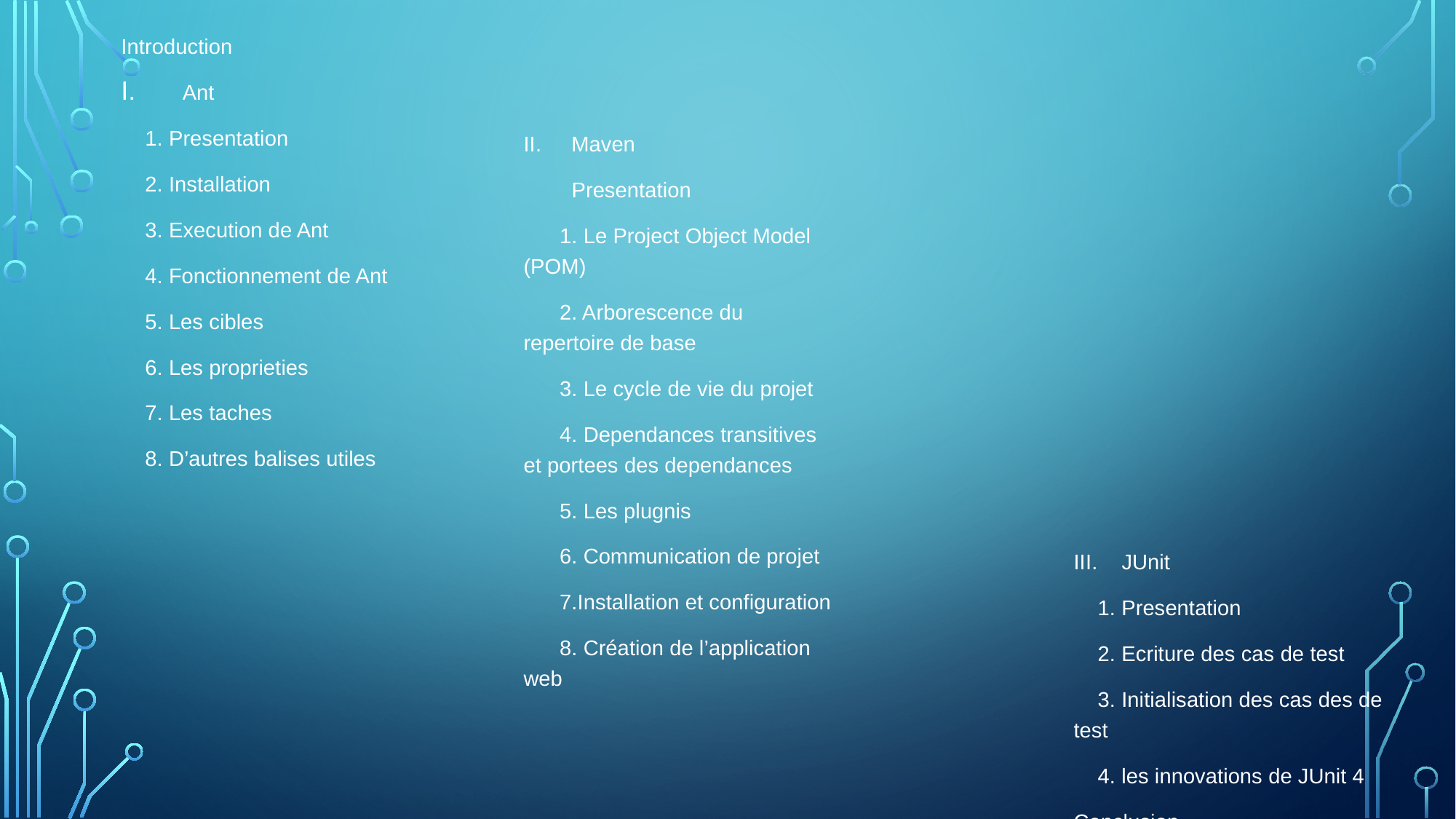

Introduction
Ant
    1. Presentation
    2. Installation
    3. Execution de Ant
    4. Fonctionnement de Ant
    5. Les cibles
    6. Les proprieties
    7. Les taches
    8. D’autres balises utiles
II.     Maven
        Presentation
      1. Le Project Object Model (POM)
      2. Arborescence du repertoire de base
      3. Le cycle de vie du projet
      4. Dependances transitives et portees des dependances
      5. Les plugnis
      6. Communication de projet
      7.Installation et configuration
      8. Création de l’application web
III.    JUnit
    1. Presentation
    2. Ecriture des cas de test
    3. Initialisation des cas des de test
    4. les innovations de JUnit 4
Conclusion